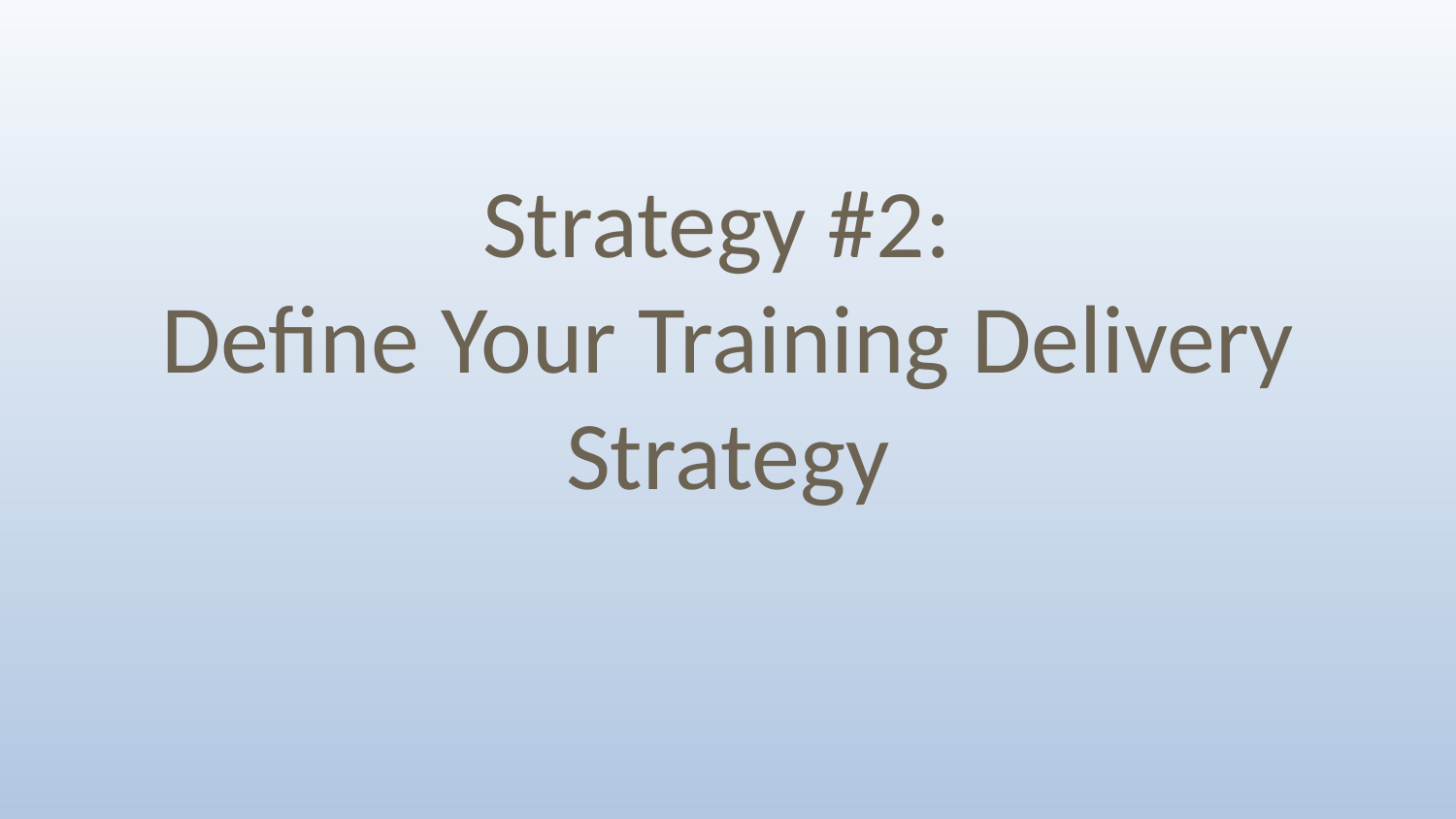

# Strategy #2: Define Your Training Delivery Strategy